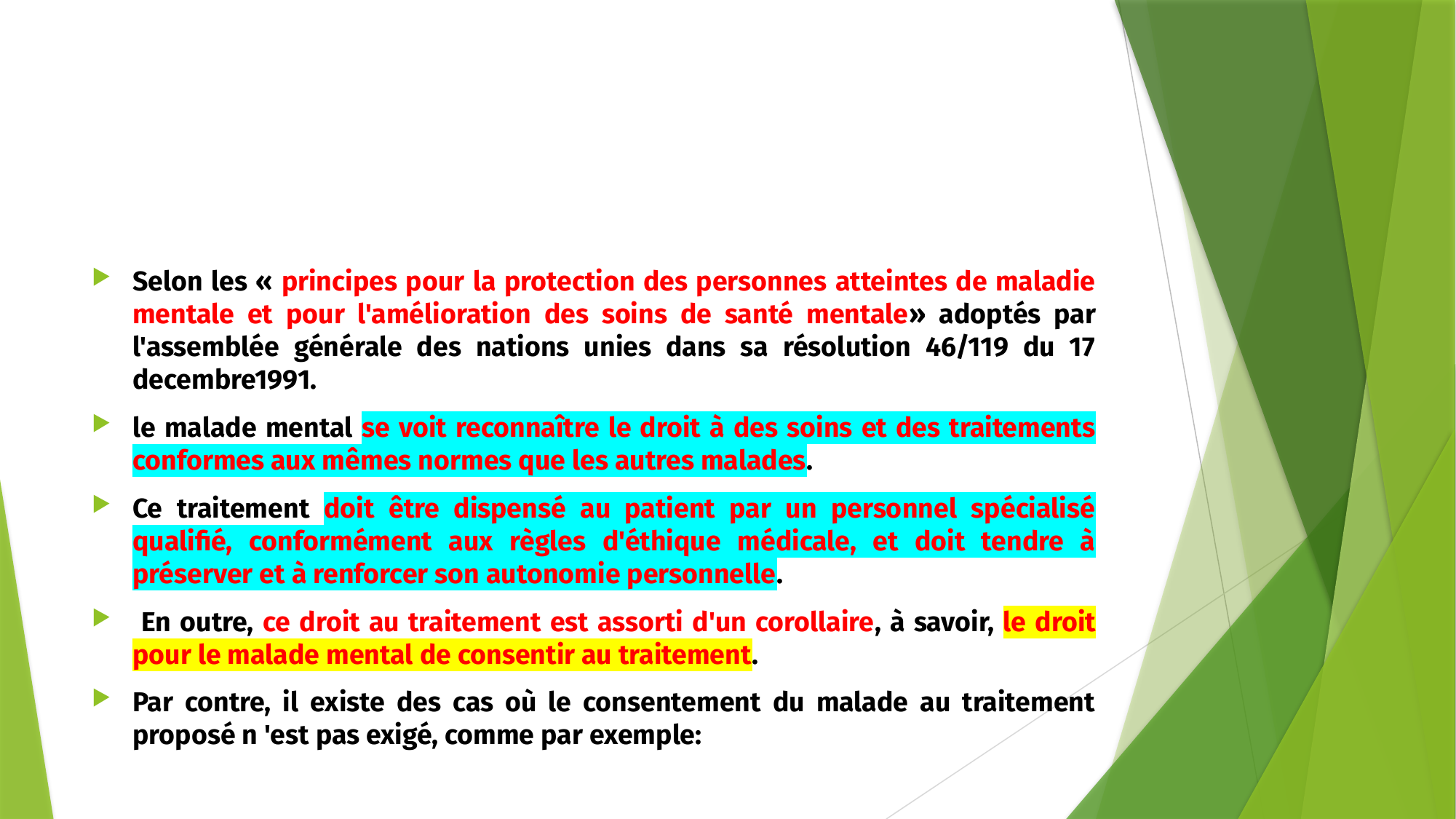

#
Selon les « principes pour la protection des personnes atteintes de maladie mentale et pour l'amélioration des soins de santé mentale» adoptés par l'assemblée générale des nations unies dans sa résolution 46/119 du 17 decembre1991.
le malade mental se voit reconnaître le droit à des soins et des traitements conformes aux mêmes normes que les autres malades.
Ce traitement doit être dispensé au patient par un personnel spécialisé qualifié, conformément aux règles d'éthique médicale, et doit tendre à préserver et à renforcer son autonomie personnelle.
 En outre, ce droit au traitement est assorti d'un corollaire, à savoir, le droit pour le malade mental de consentir au traitement.
Par contre, il existe des cas où le consentement du malade au traitement proposé n 'est pas exigé, comme par exemple: